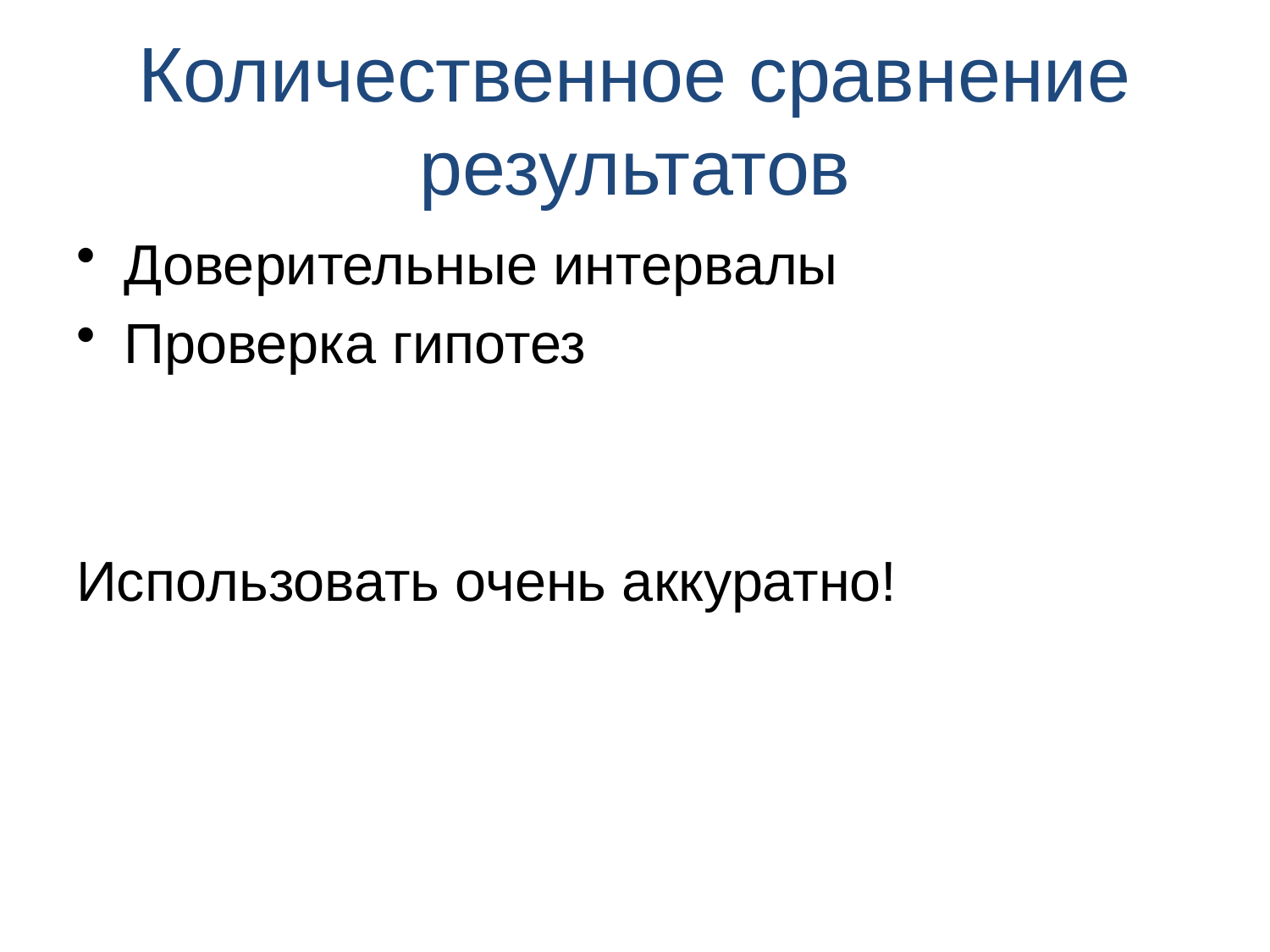

# Количественное сравнение результатов
Доверительные интервалы
Проверка гипотез

Использовать очень аккуратно!